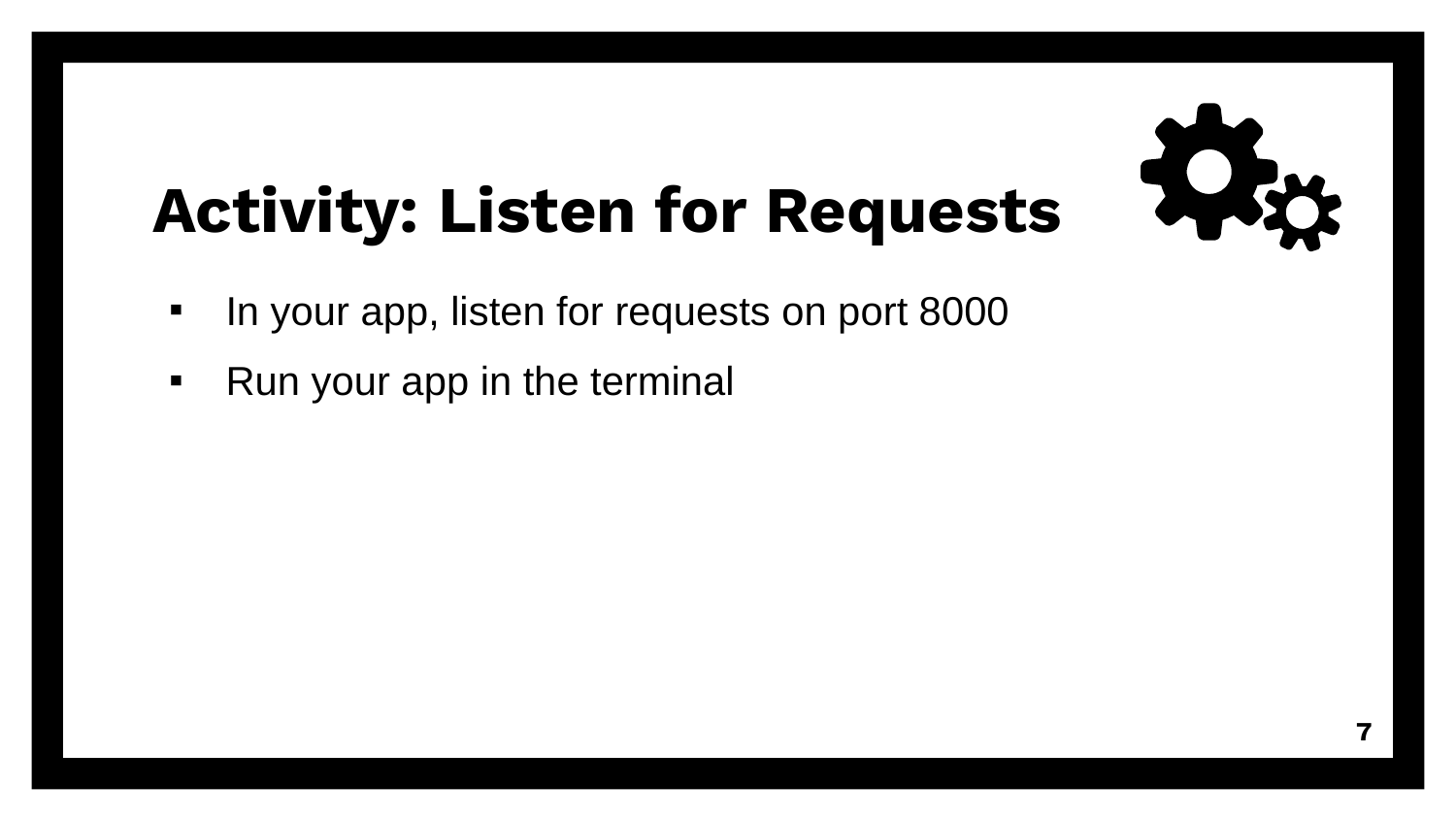

# Activity: Listen for Requests
In your app, listen for requests on port 8000
Run your app in the terminal
7